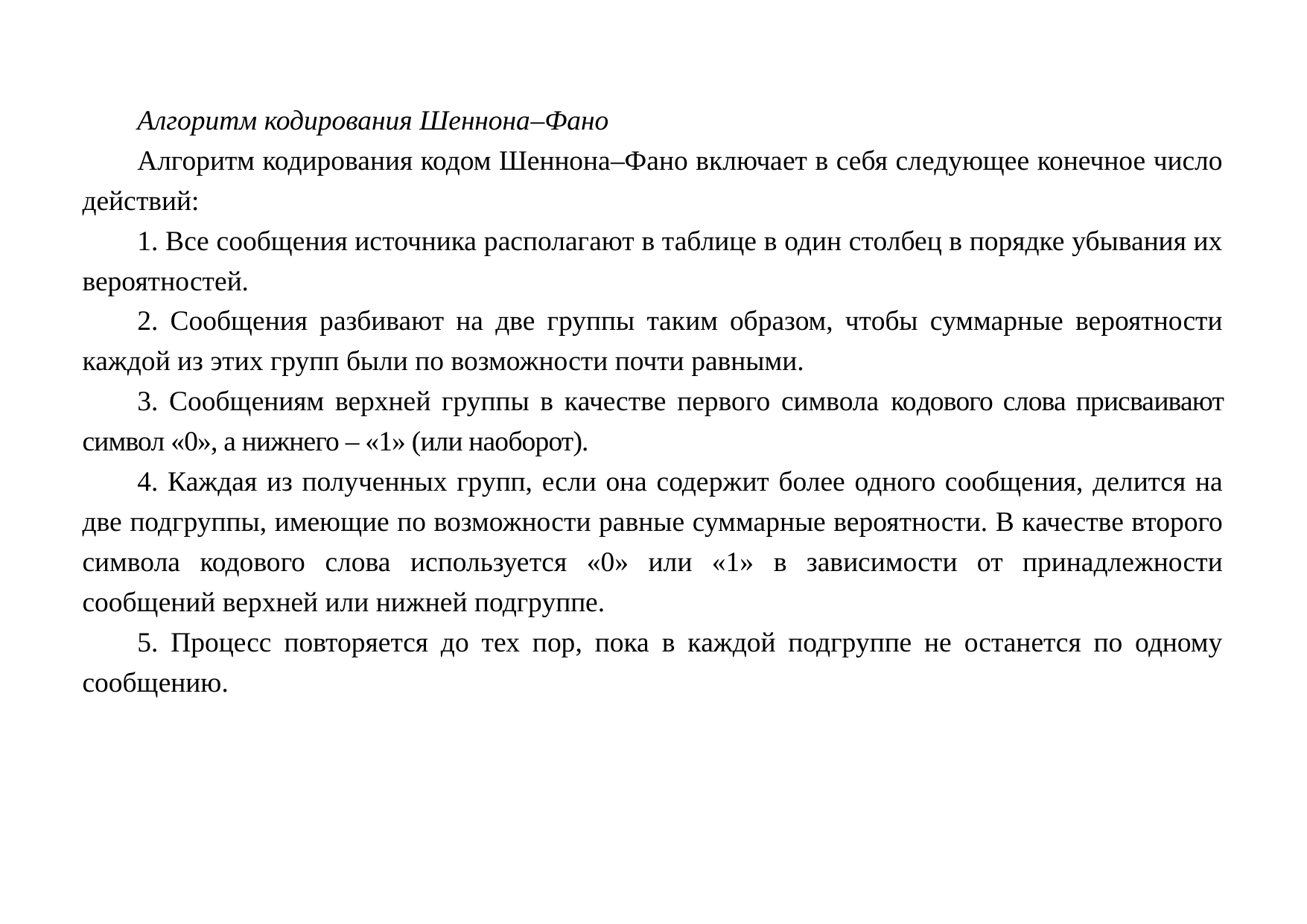

Алгоритм кодирования Шеннона–Фано
Алгоритм кодирования кодом Шеннона–Фано включает в себя следующее конечное число действий:
1. Все сообщения источника располагают в таблице в один столбец в порядке убывания их вероятностей.
2. Сообщения разбивают на две группы таким образом, чтобы суммарные вероятности каждой из этих групп были по возможности почти равными.
3. Сообщениям верхней группы в качестве первого символа кодового слова присваивают символ «0», а нижнего – «1» (или наоборот).
4. Каждая из полученных групп, если она содержит более одного сообщения, делится на две подгруппы, имеющие по возможности равные суммарные вероятности. В качестве второго символа кодового слова используется «0» или «1» в зависимости от принадлежности сообщений верхней или нижней подгруппе.
5. Процесс повторяется до тех пор, пока в каждой подгруппе не останется по одному сообщению.